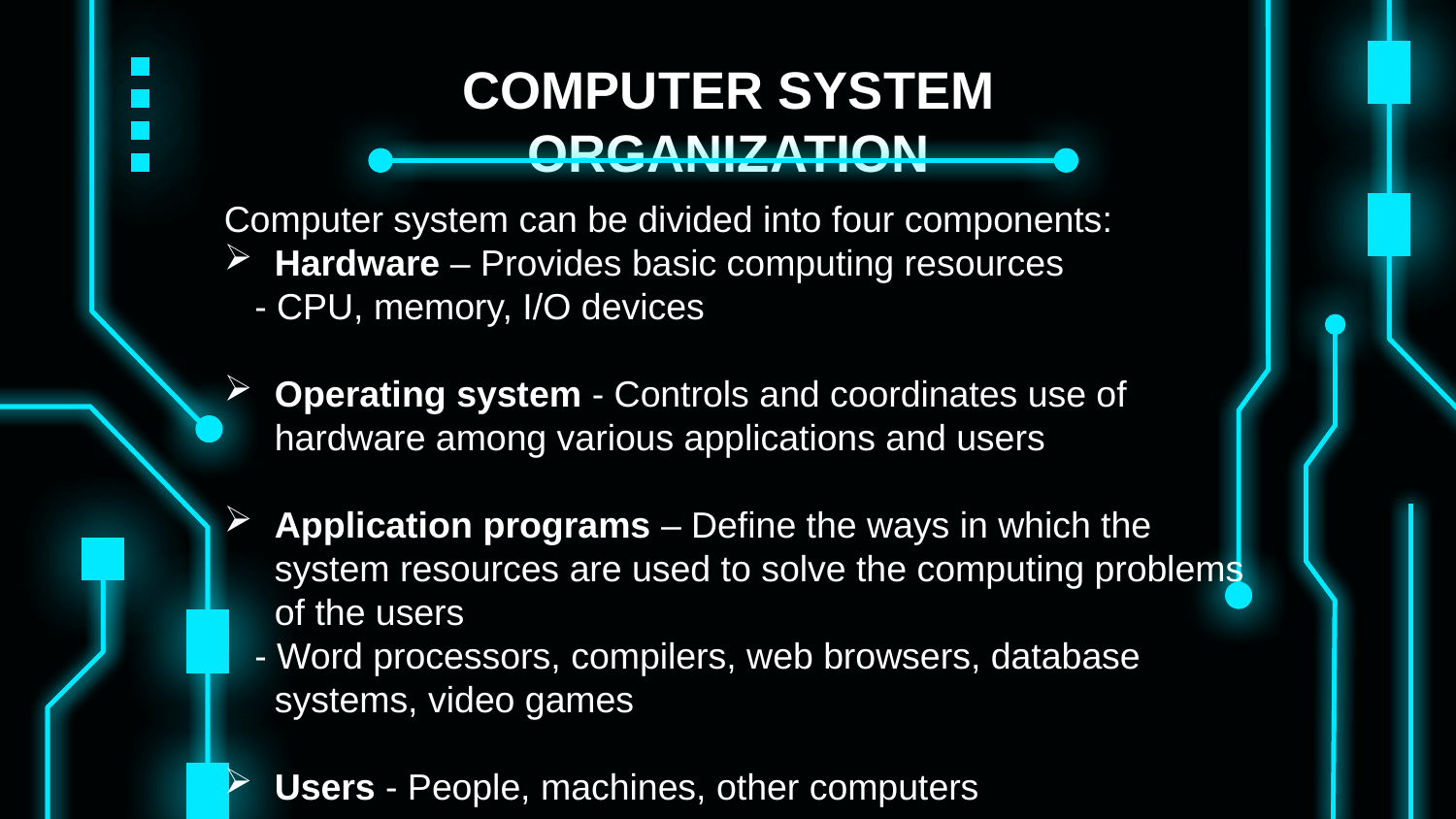

# COMPUTER SYSTEM ORGANIZATION

Computer system can be divided into four components:
Hardware – Provides basic computing resources
   - CPU, memory, I/O devices

Operating system - Controls and coordinates use of hardware among various applications and users

Application programs – Define the ways in which the system resources are used to solve the computing problems of the users
   - Word processors, compilers, web browsers, database systems, video games

Users - People, machines, other computers